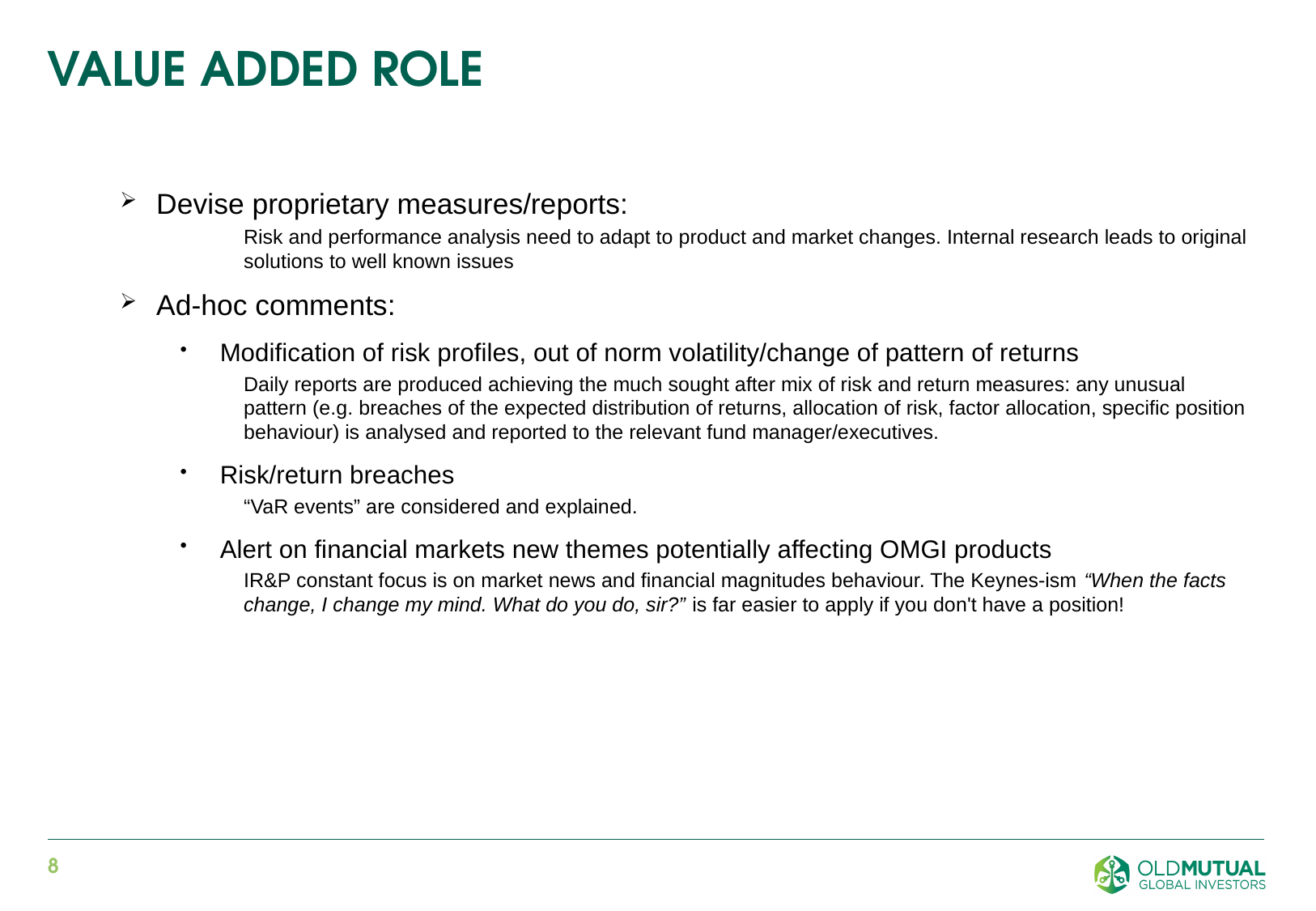

# Value added role

Devise proprietary measures/reports:
Risk and performance analysis need to adapt to product and market changes. Internal research leads to original solutions to well known issues
Ad-hoc comments:
Modification of risk profiles, out of norm volatility/change of pattern of returns
Daily reports are produced achieving the much sought after mix of risk and return measures: any unusual pattern (e.g. breaches of the expected distribution of returns, allocation of risk, factor allocation, specific position behaviour) is analysed and reported to the relevant fund manager/executives.
Risk/return breaches
“VaR events” are considered and explained.
Alert on financial markets new themes potentially affecting OMGI products
IR&P constant focus is on market news and financial magnitudes behaviour. The Keynes-ism “When the facts change, I change my mind. What do you do, sir?” is far easier to apply if you don't have a position!
8